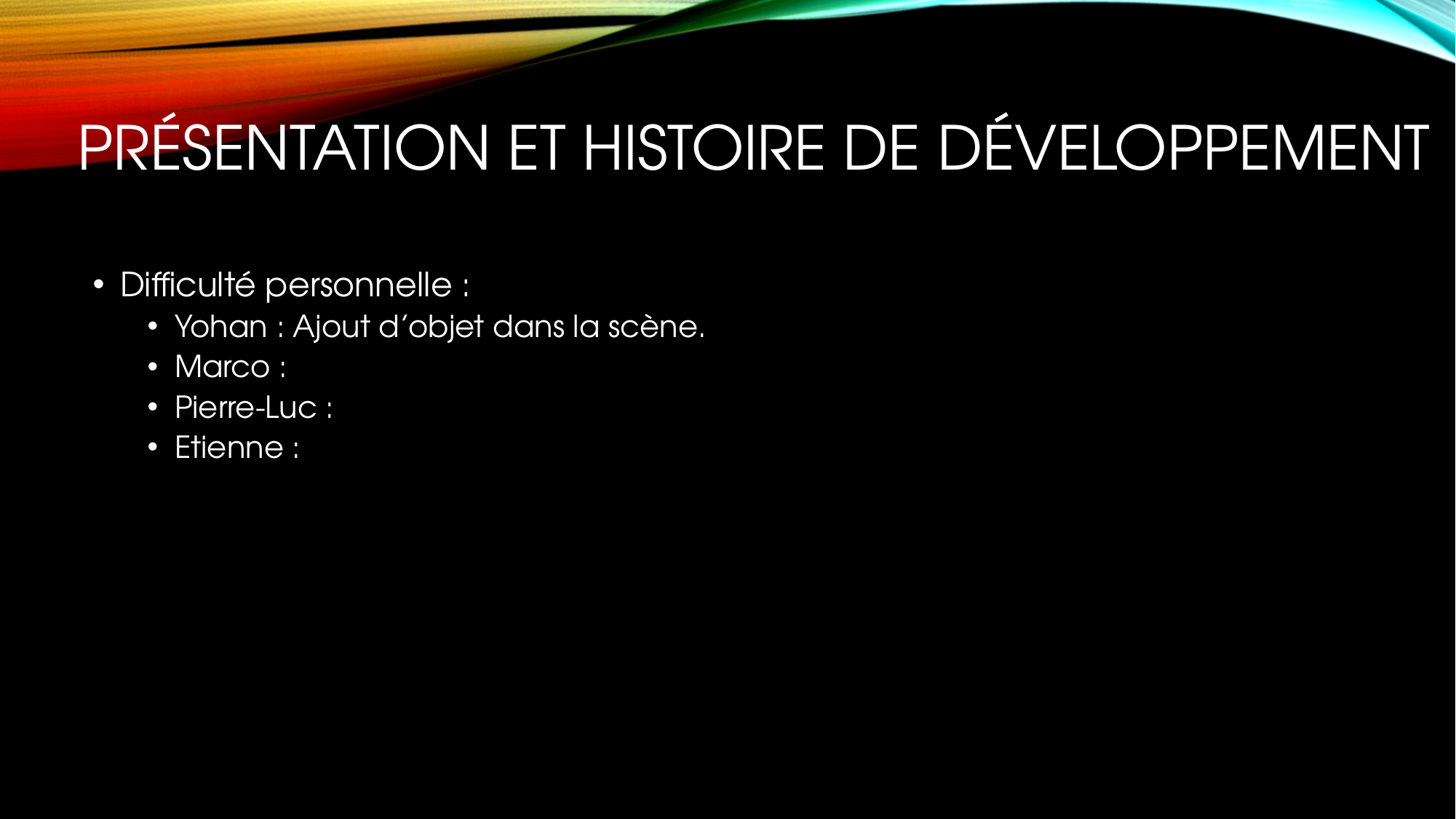

# Présentation et histoire de développement
Difficulté personnelle :
Yohan : Ajout d’objet dans la scène.
Marco :
Pierre-Luc :
Etienne :